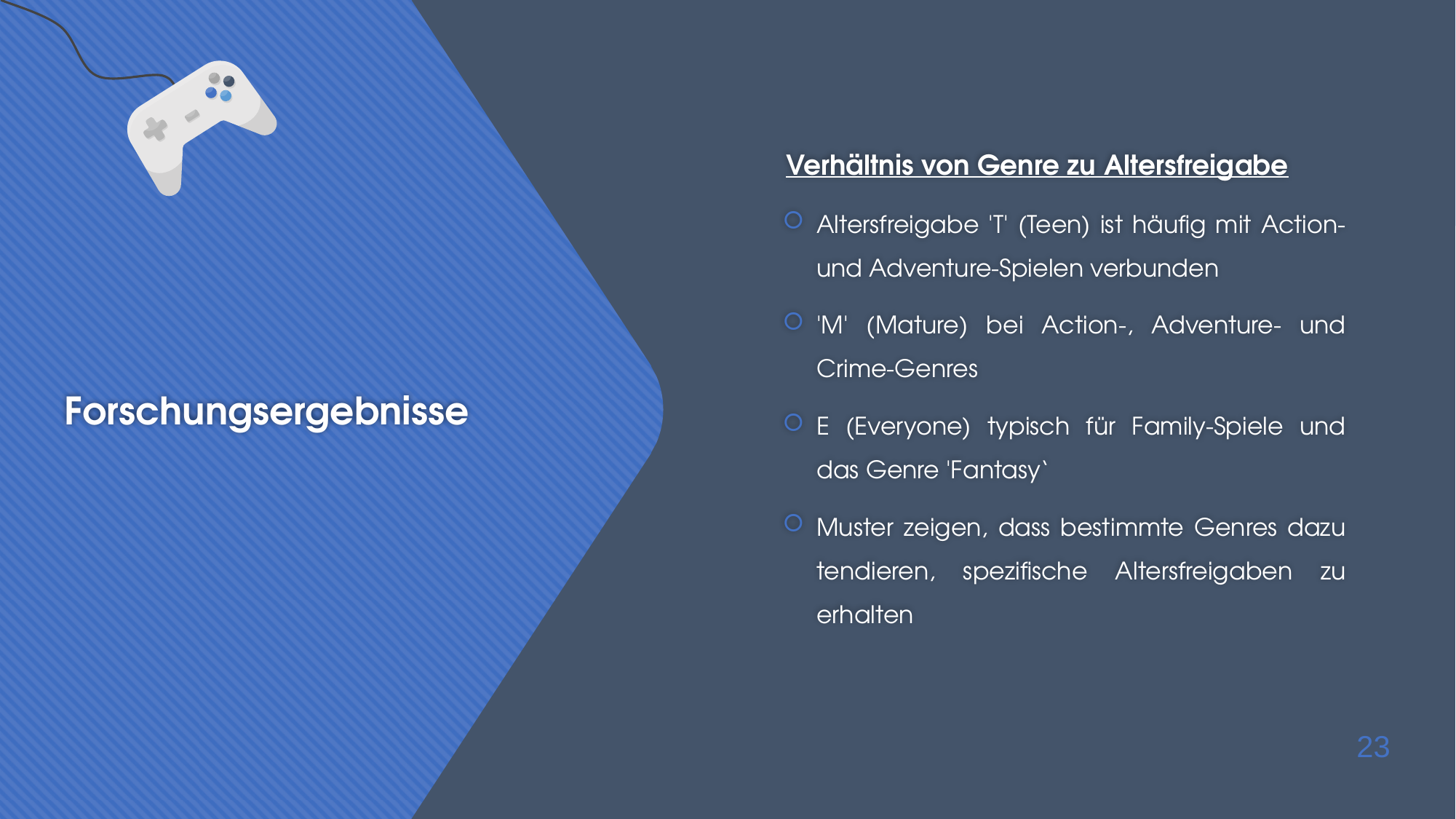

Verhältnis von Genre zu Altersfreigabe
Altersfreigabe 'T' (Teen) ist häufig mit Action- und Adventure-Spielen verbunden
'M' (Mature) bei Action-, Adventure- und Crime-Genres
E (Everyone) typisch für Family-Spiele und das Genre 'Fantasy‘
Muster zeigen, dass bestimmte Genres dazu tendieren, spezifische Altersfreigaben zu erhalten

# Forschungsergebnisse
23